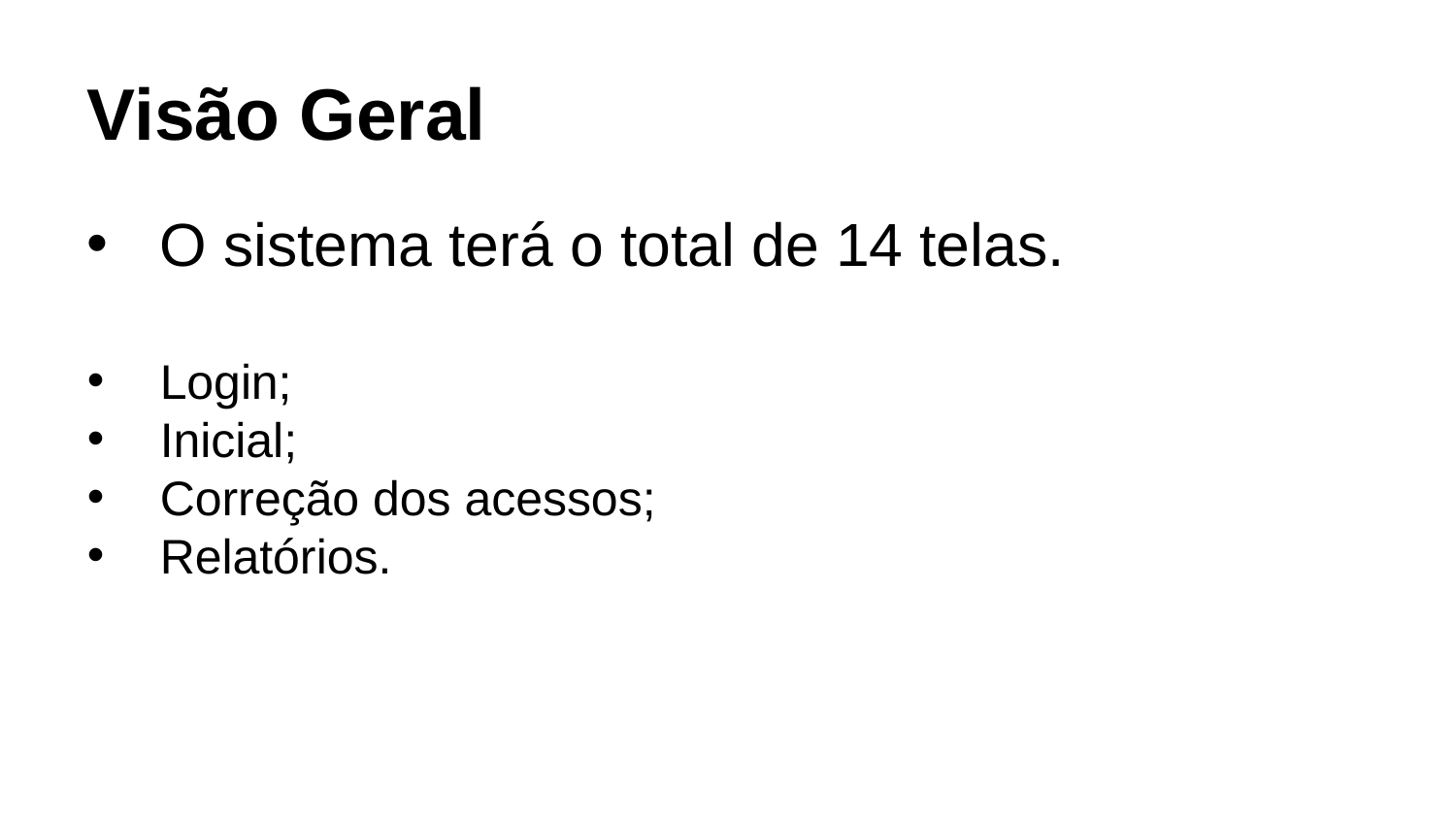

Visão Geral
O sistema terá o total de 14 telas.

Login;
Inicial;
Correção dos acessos;
Relatórios.